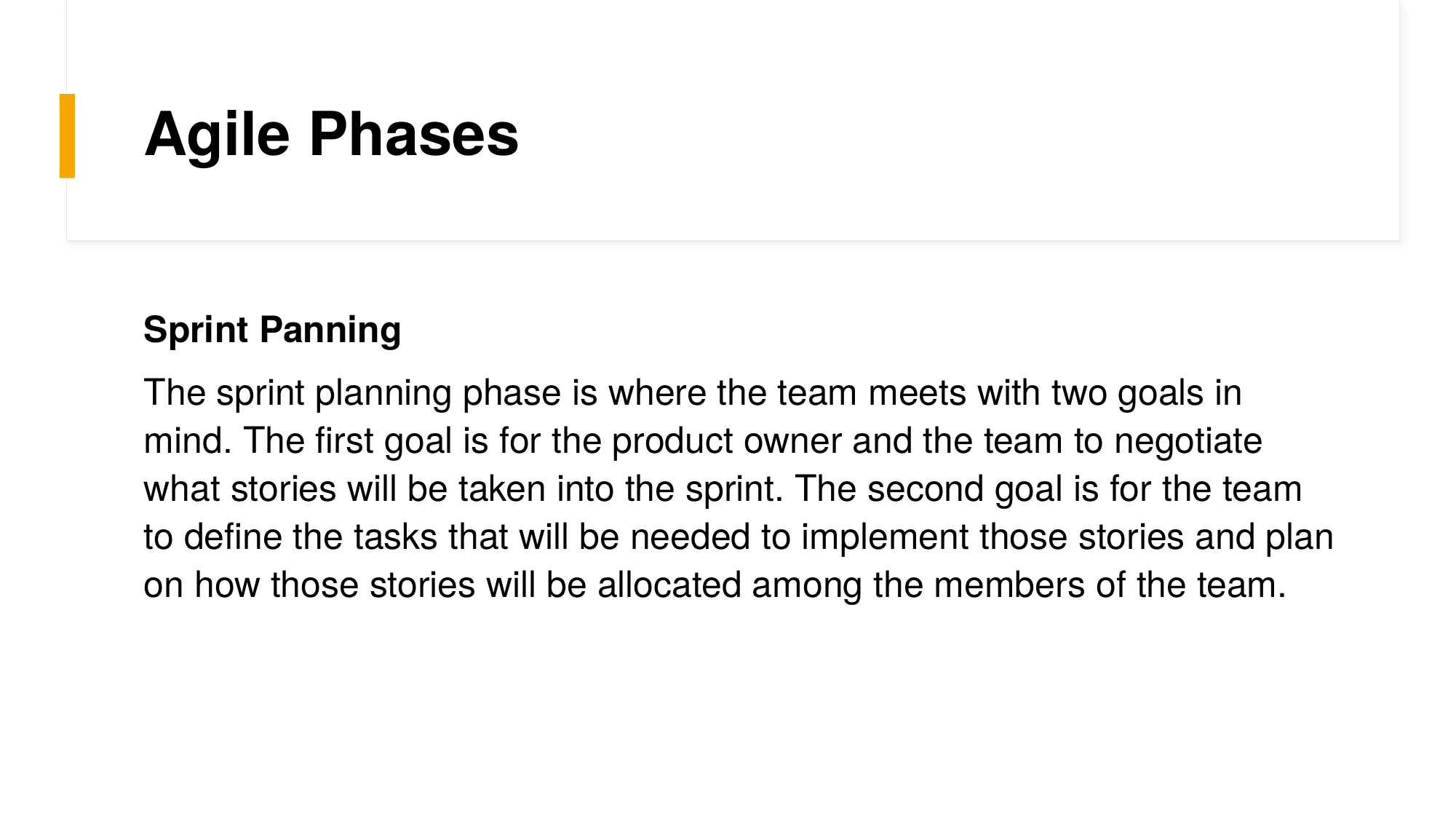

# Agile Phases
Sprint Panning
The sprint planning phase is where the team meets with two goals in mind. The first goal is for the product owner and the team to negotiate what stories will be taken into the sprint. The second goal is for the team to define the tasks that will be needed to implement those stories and plan on how those stories will be allocated among the members of the team.